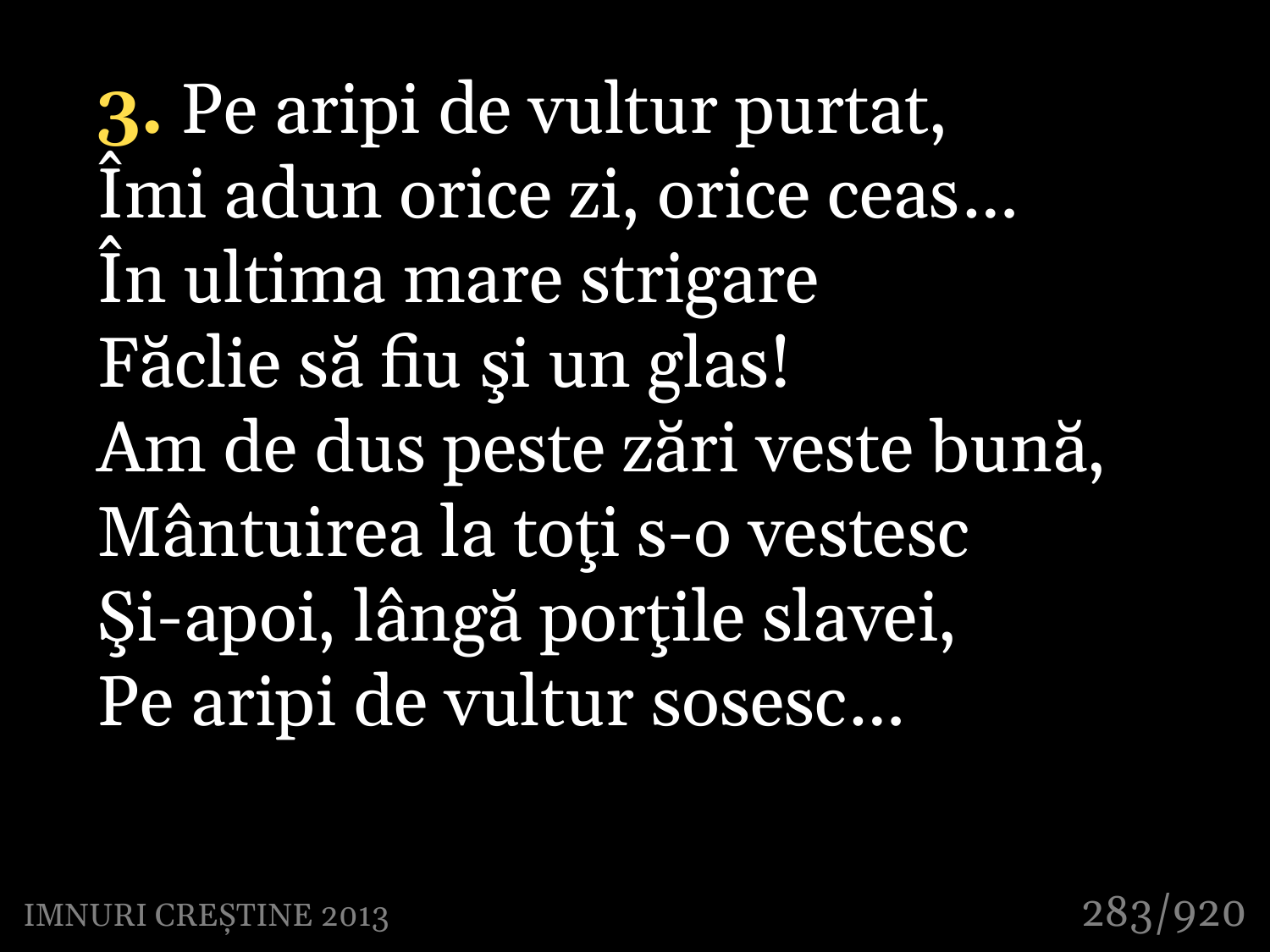

3. Pe aripi de vultur purtat,
Îmi adun orice zi, orice ceas…
În ultima mare strigare
Făclie să fiu şi un glas!
Am de dus peste zări veste bună,
Mântuirea la toţi s-o vestesc
Şi-apoi, lângă porţile slavei,
Pe aripi de vultur sosesc…
283/920
IMNURI CREȘTINE 2013